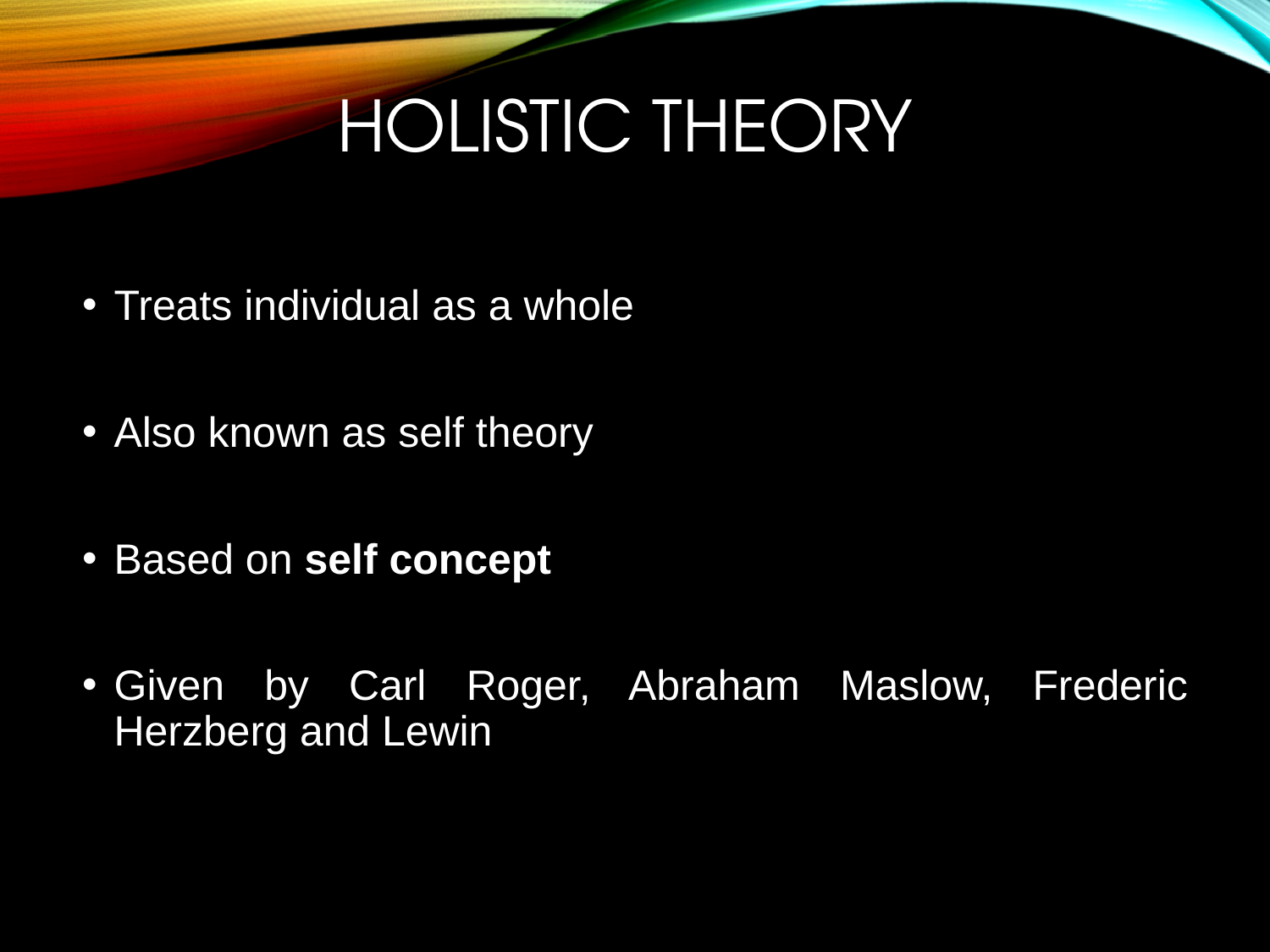

# holistic theory

Treats individual as a whole

Also known as self theory

Based on self concept

Given by Carl Roger, Abraham Maslow, Frederic Herzberg and Lewin